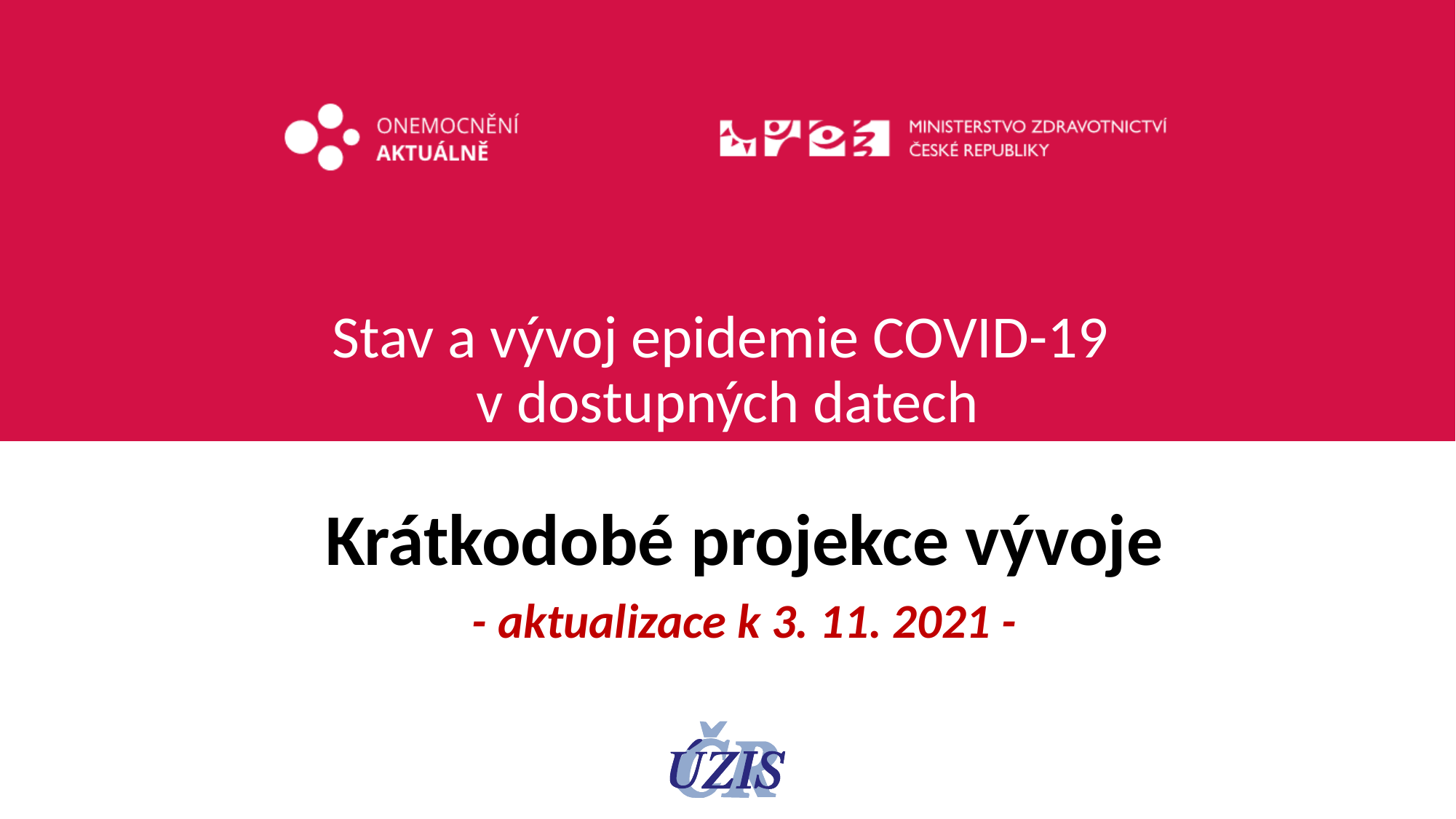

# Stav a vývoj epidemie COVID-19 v dostupných datech
Krátkodobé projekce vývoje
- aktualizace k 3. 11. 2021 -